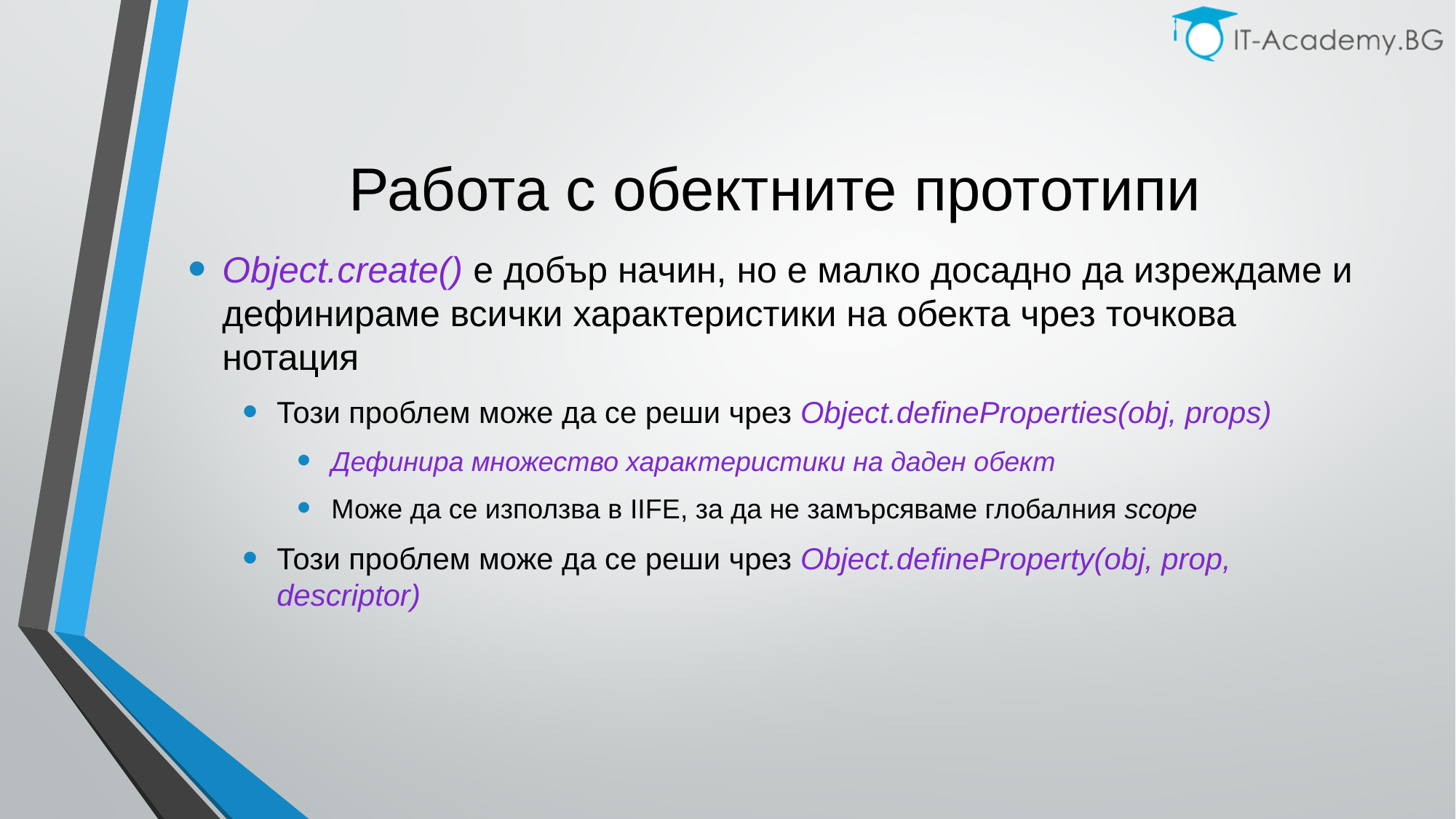

# Работа с обектните прототипи
Object.create() е добър начин, но е малко досадно да изреждаме и дефинираме всички характеристики на обекта чрез точкова нотация
Този проблем може да се реши чрез Object.defineProperties(obj, props)
Дефинира множество характеристики на даден обект
Може да се използва в IIFE, за да не замърсяваме глобалния scope
Този проблем може да се реши чрез Object.defineProperty(obj, prop, descriptor)